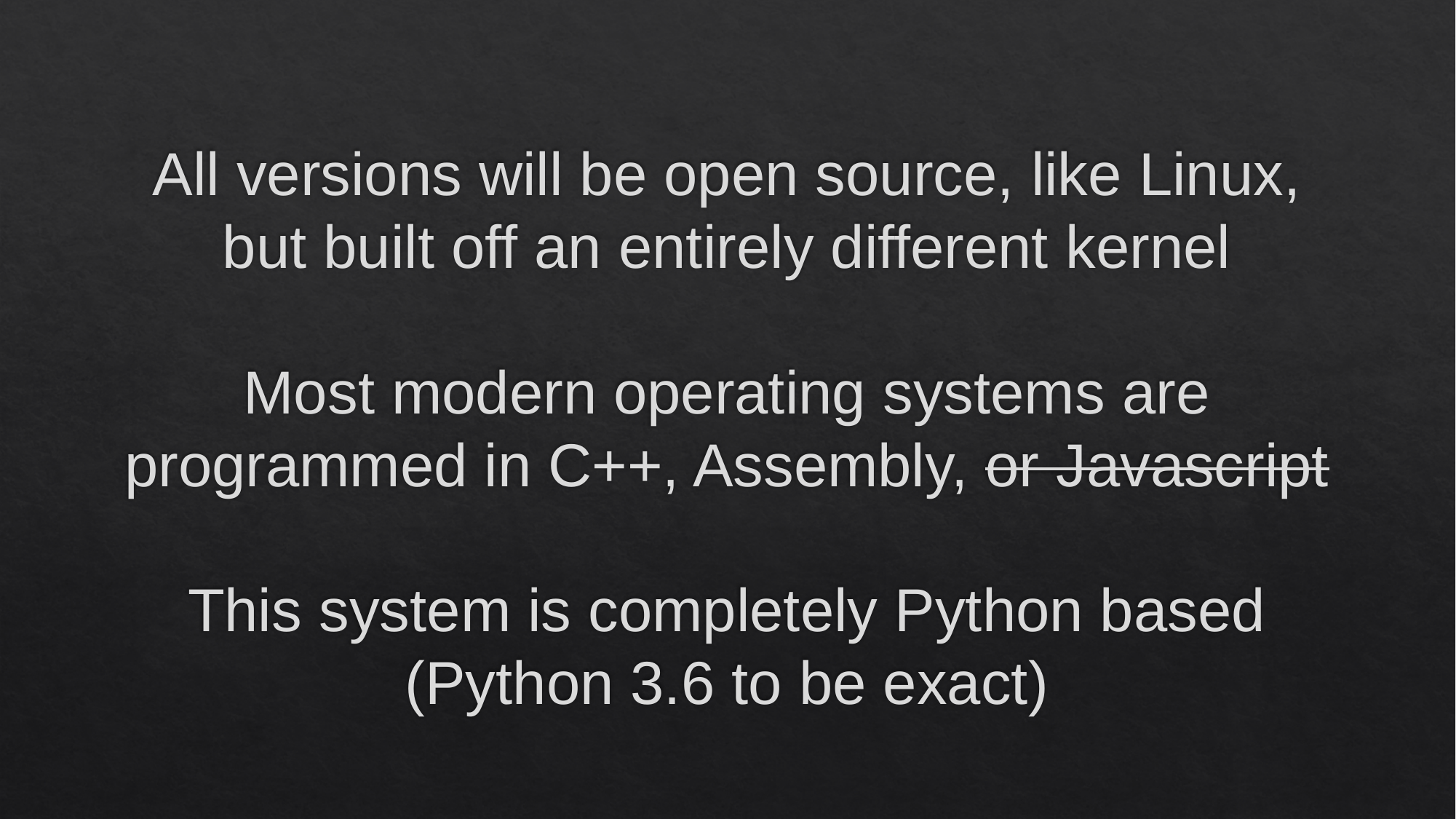

# All versions will be open source, like Linux, but built off an entirely different kernel Most modern operating systems are programmed in C++, Assembly, or Javascript This system is completely Python based (Python 3.6 to be exact)